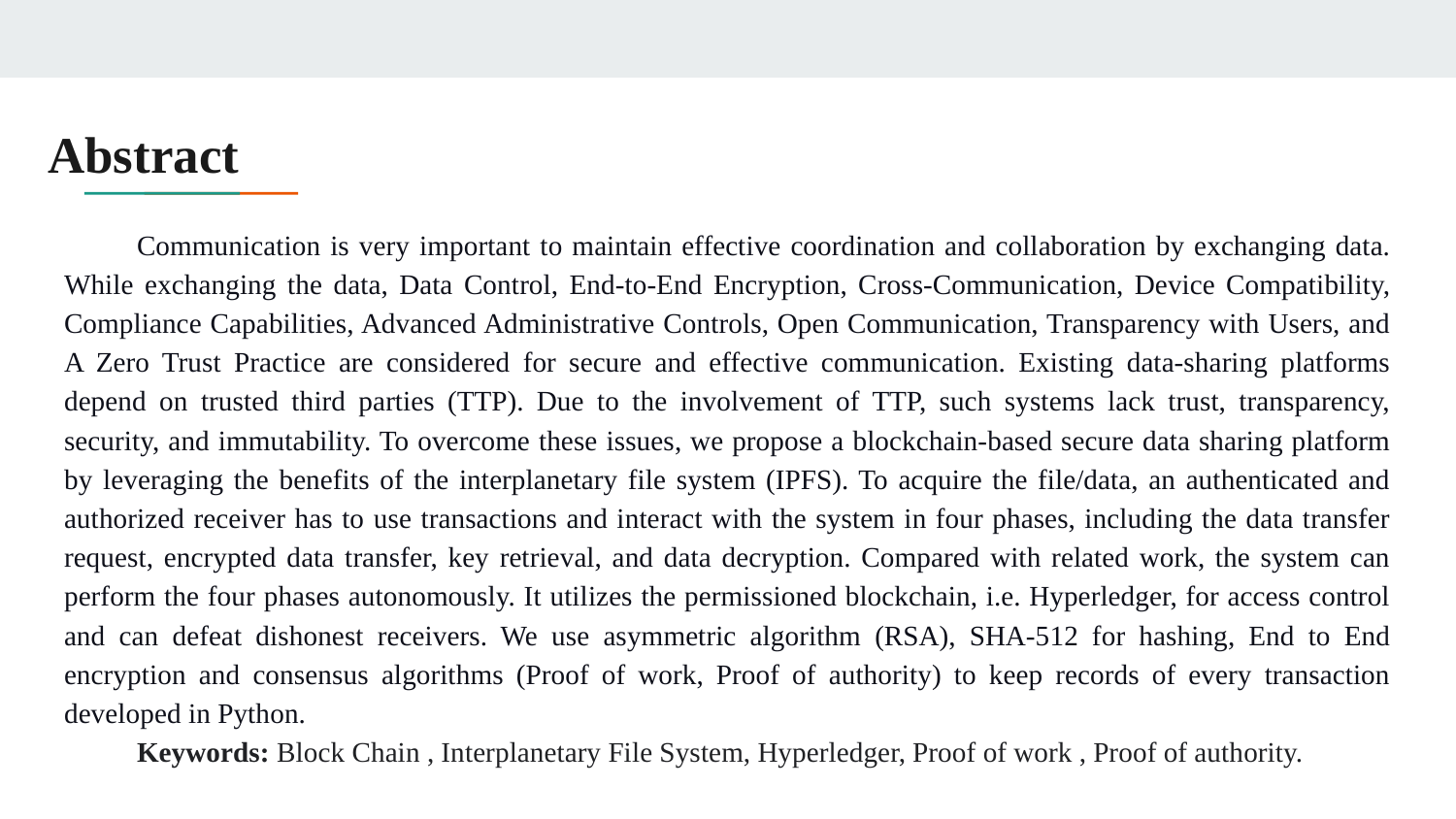

# Abstract
Communication is very important to maintain effective coordination and collaboration by exchanging data. While exchanging the data, Data Control, End-to-End Encryption, Cross-Communication, Device Compatibility, Compliance Capabilities, Advanced Administrative Controls, Open Communication, Transparency with Users, and A Zero Trust Practice are considered for secure and effective communication. Existing data-sharing platforms depend on trusted third parties (TTP). Due to the involvement of TTP, such systems lack trust, transparency, security, and immutability. To overcome these issues, we propose a blockchain-based secure data sharing platform by leveraging the benefits of the interplanetary file system (IPFS). To acquire the file/data, an authenticated and authorized receiver has to use transactions and interact with the system in four phases, including the data transfer request, encrypted data transfer, key retrieval, and data decryption. Compared with related work, the system can perform the four phases autonomously. It utilizes the permissioned blockchain, i.e. Hyperledger, for access control and can defeat dishonest receivers. We use asymmetric algorithm (RSA), SHA-512 for hashing, End to End encryption and consensus algorithms (Proof of work, Proof of authority) to keep records of every transaction developed in Python.
Keywords: Block Chain , Interplanetary File System, Hyperledger, Proof of work , Proof of authority.